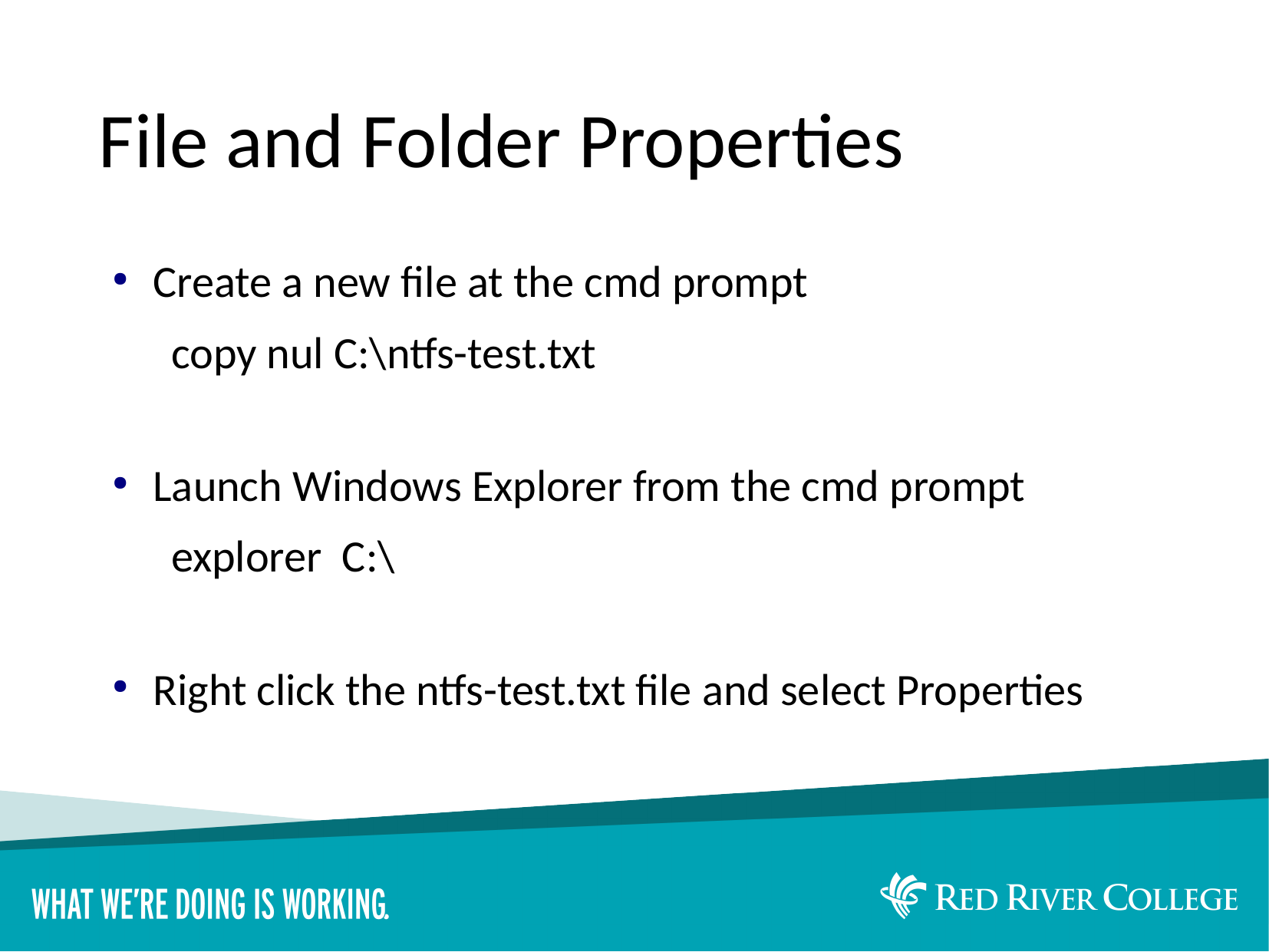

# File and Folder Properties
Create a new file at the cmd prompt
copy nul C:\ntfs-test.txt

Launch Windows Explorer from the cmd prompt
explorer  C:\

Right click the ntfs-test.txt file and select Properties